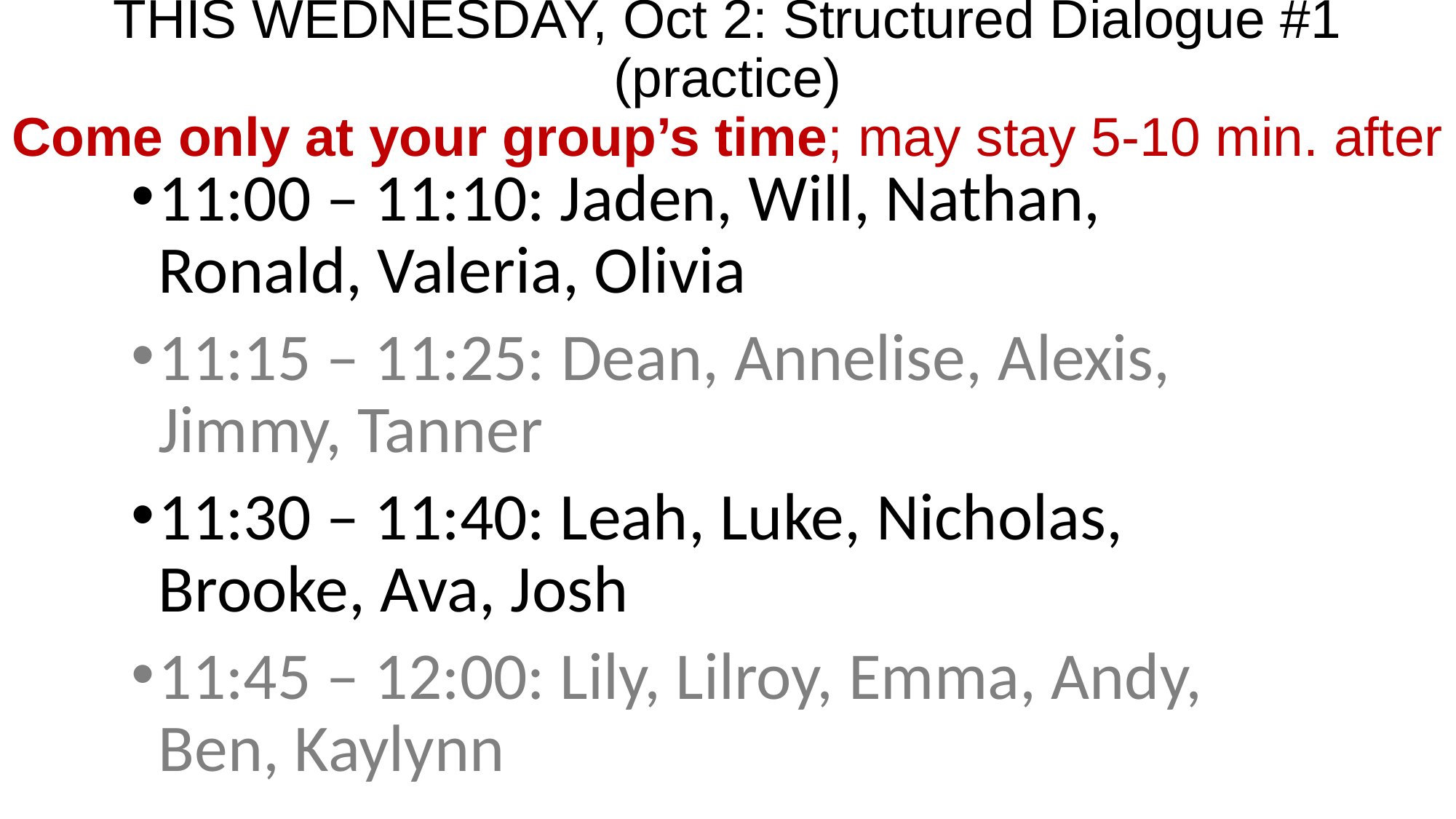

# THIS WEDNESDAY, Oct 2: Structured Dialogue #1 (practice) Come only at your group’s time; may stay 5-10 min. after
11:00 – 11:10: Jaden, Will, Nathan, Ronald, Valeria, Olivia
11:15 – 11:25: Dean, Annelise, Alexis, Jimmy, Tanner
11:30 – 11:40: Leah, Luke, Nicholas, Brooke, Ava, Josh
11:45 – 12:00: Lily, Lilroy, Emma, Andy, Ben, Kaylynn